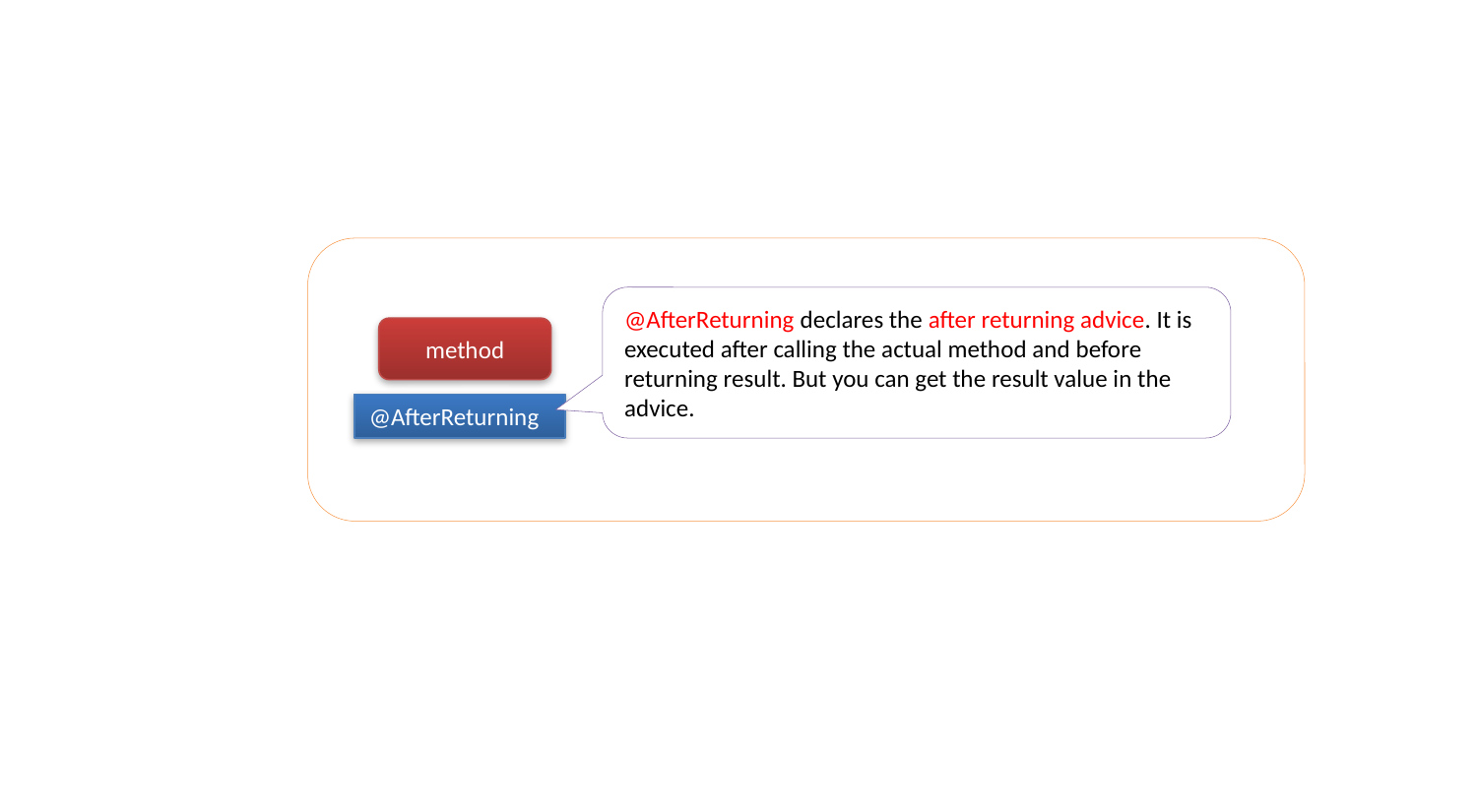

@AfterReturning declares the after returning advice. It is executed after calling the actual method and before returning result. But you can get the result value in the advice.
method
@AfterReturning
How to apply AroundAdvice only for the method getEmployeeAge() and don’t apply for other methods?

We can match the method via following two ways :
Name match
Regular repression match